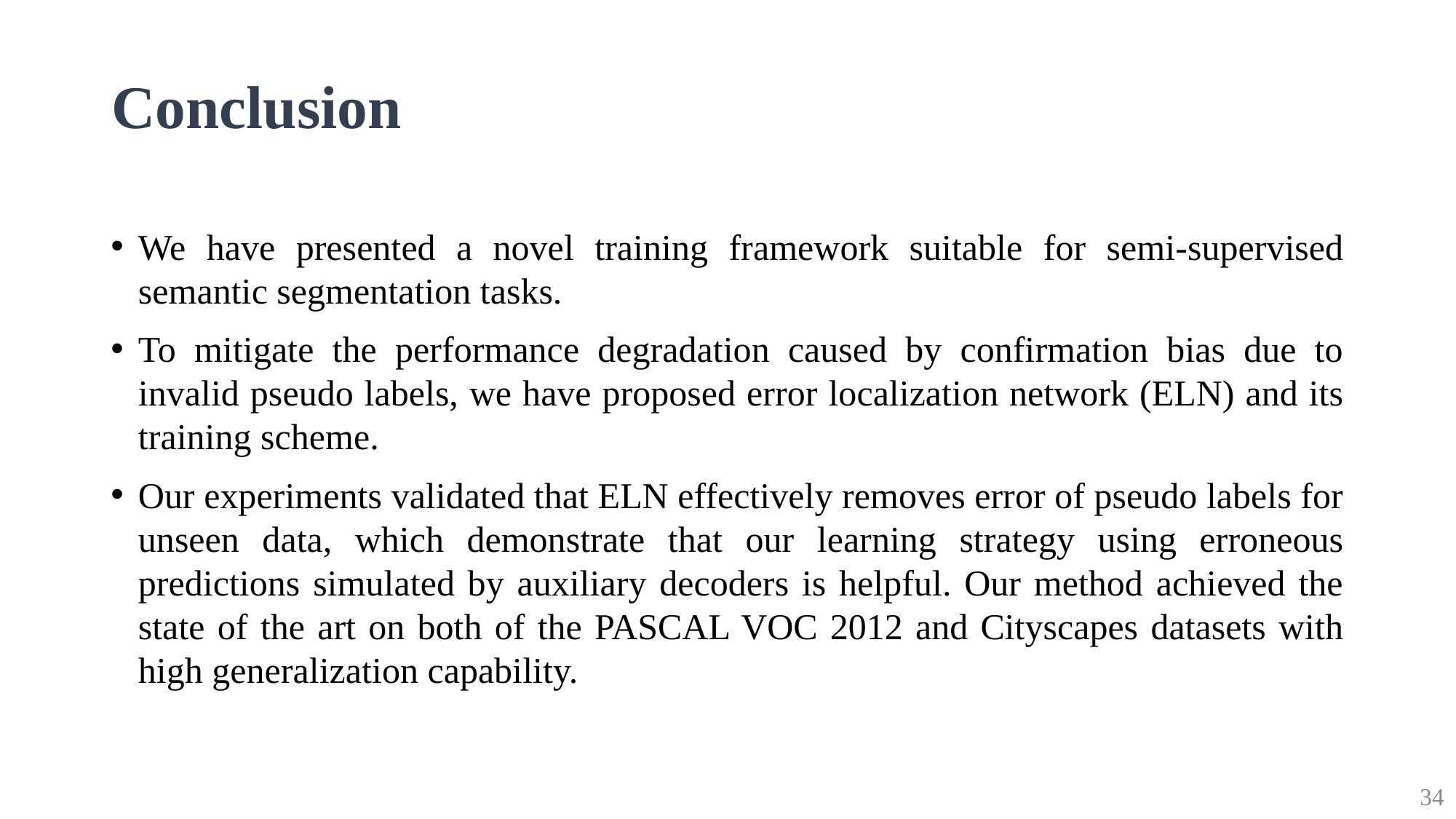

# Conclusion
We have presented a novel training framework suitable for semi-supervised semantic segmentation tasks.
To mitigate the performance degradation caused by confirmation bias due to invalid pseudo labels, we have proposed error localization network (ELN) and its training scheme.
Our experiments validated that ELN effectively removes error of pseudo labels for unseen data, which demonstrate that our learning strategy using erroneous predictions simulated by auxiliary decoders is helpful. Our method achieved the state of the art on both of the PASCAL VOC 2012 and Cityscapes datasets with high generalization capability.
34